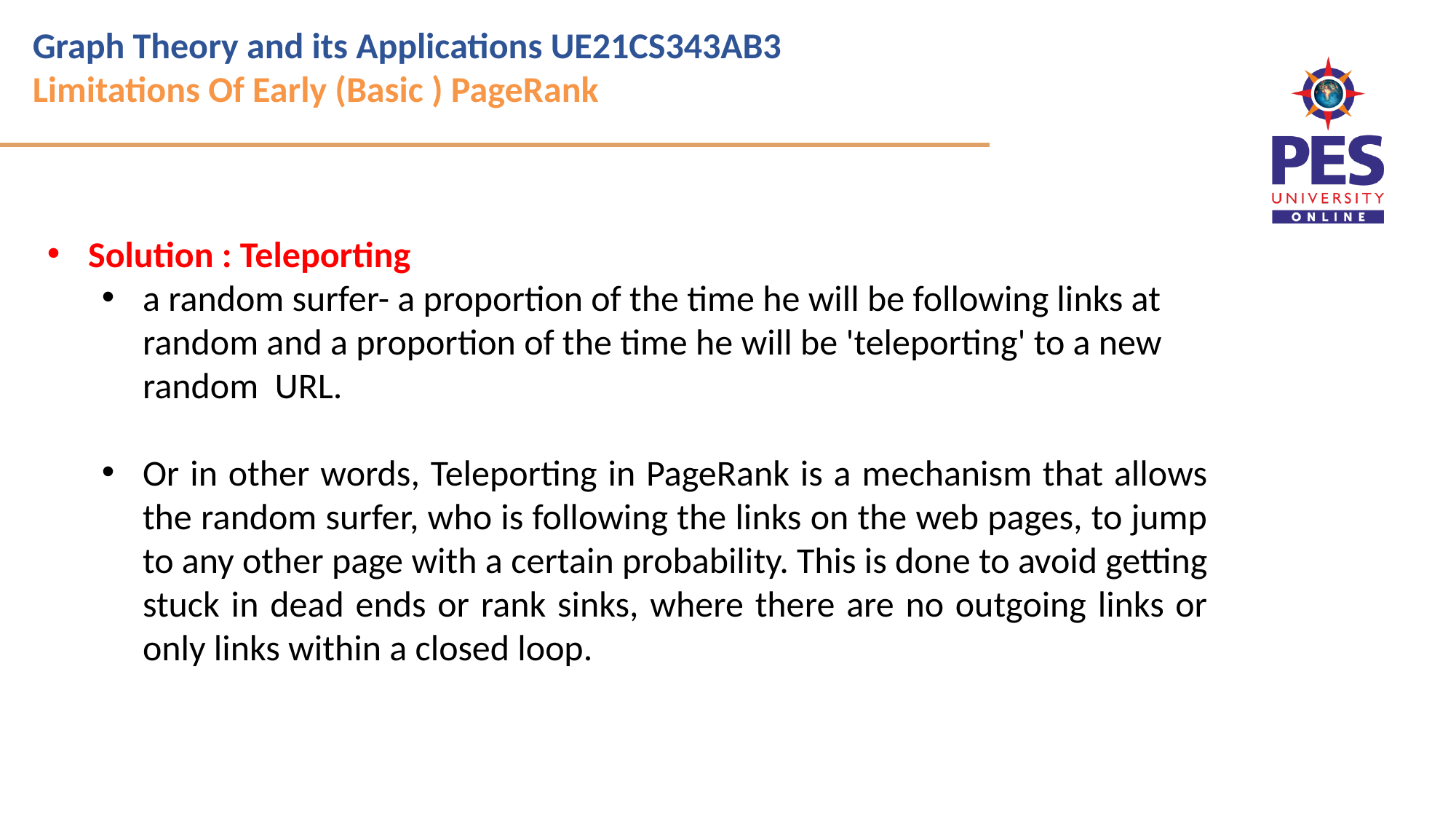

Graph Theory and its Applications UE21CS343AB3
Limitations Of Early (Basic ) PageRank

Solution : Teleporting
a random surfer- a proportion of the time he will be following links at random and a proportion of the time he will be 'teleporting' to a new random  URL.

Or in other words, Teleporting in PageRank is a mechanism that allows the random surfer, who is following the links on the web pages, to jump to any other page with a certain probability. This is done to avoid getting stuck in dead ends or rank sinks, where there are no outgoing links or only links within a closed loop.